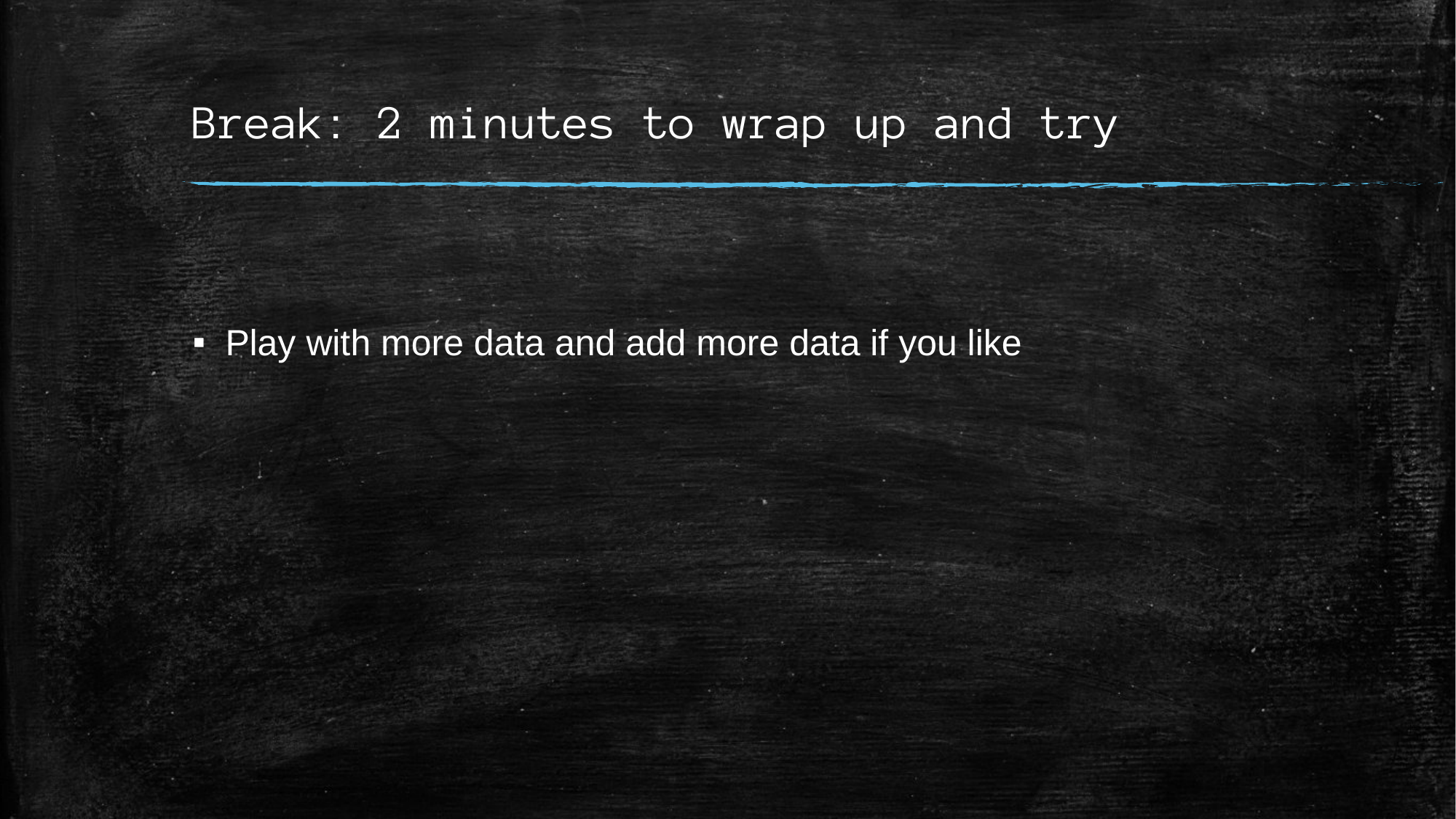

# Break: 2 minutes to wrap up and try
Play with more data and add more data if you like